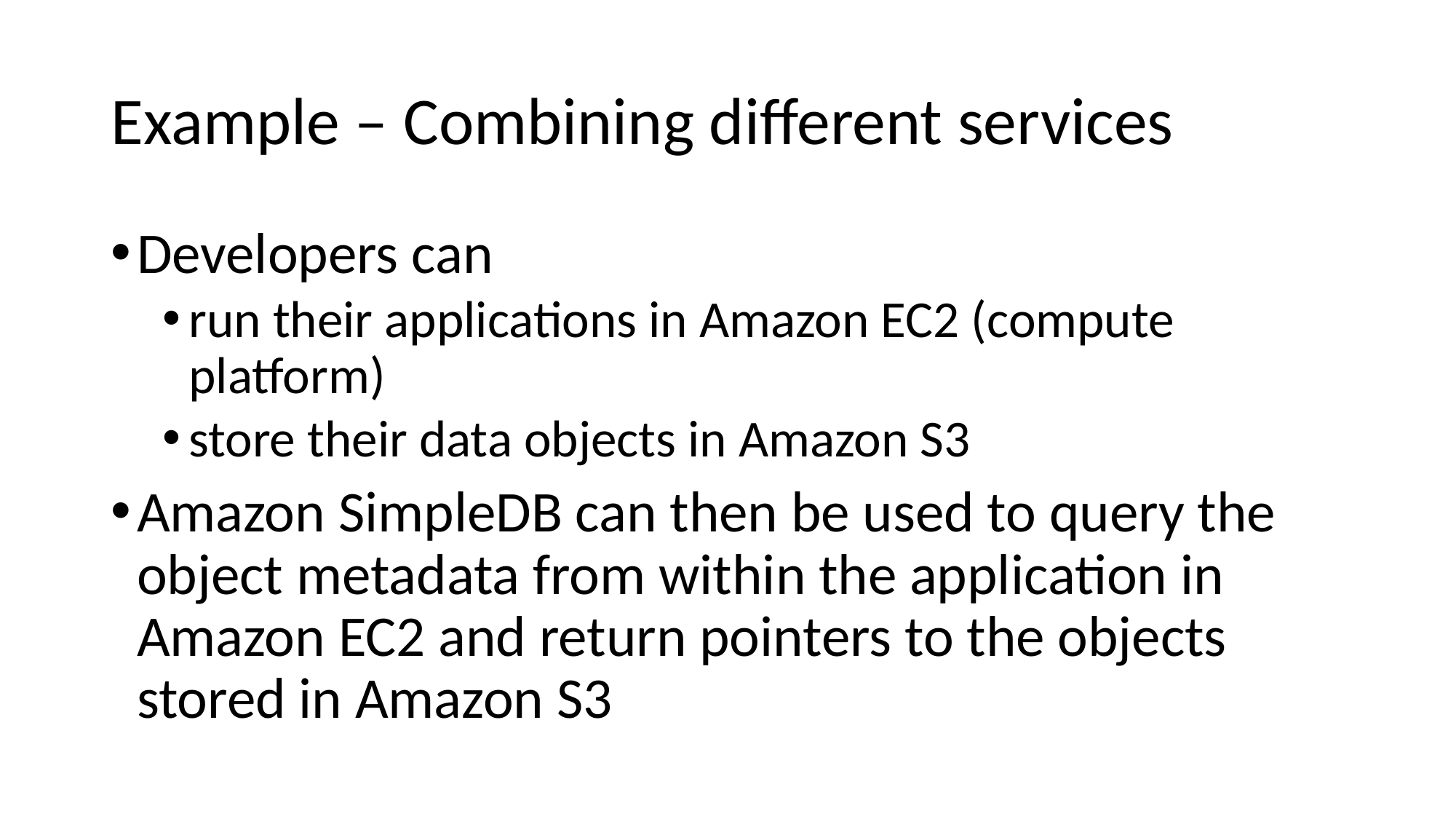

# Example – Combining different services
Developers can
run their applications in Amazon EC2 (compute platform)
store their data objects in Amazon S3
Amazon SimpleDB can then be used to query the object metadata from within the application in Amazon EC2 and return pointers to the objects stored in Amazon S3